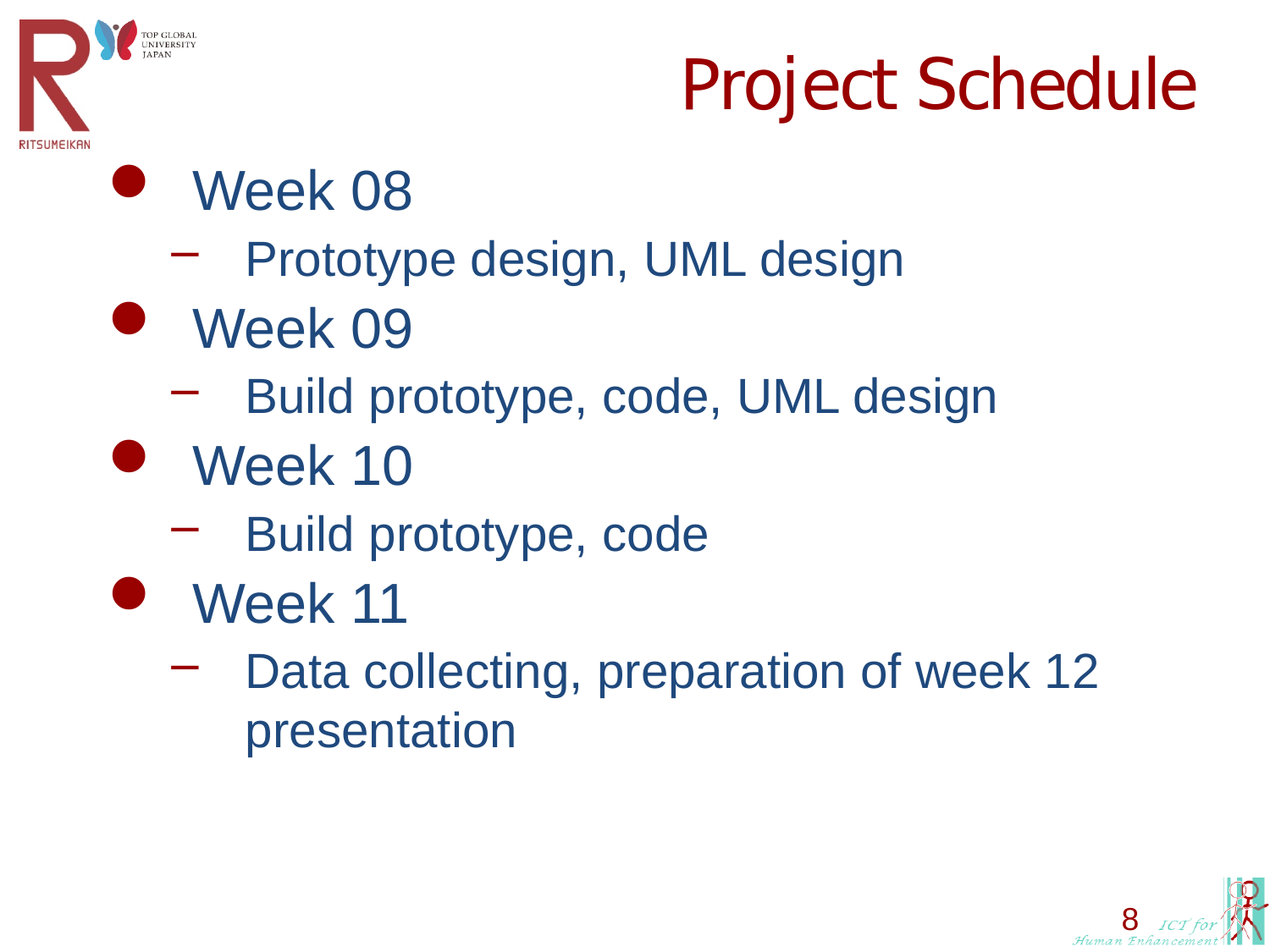

Project Schedule
Week 08
Prototype design, UML design
Week 09
Build prototype, code, UML design
Week 10
Build prototype, code
Week 11
Data collecting, preparation of week 12 presentation
8